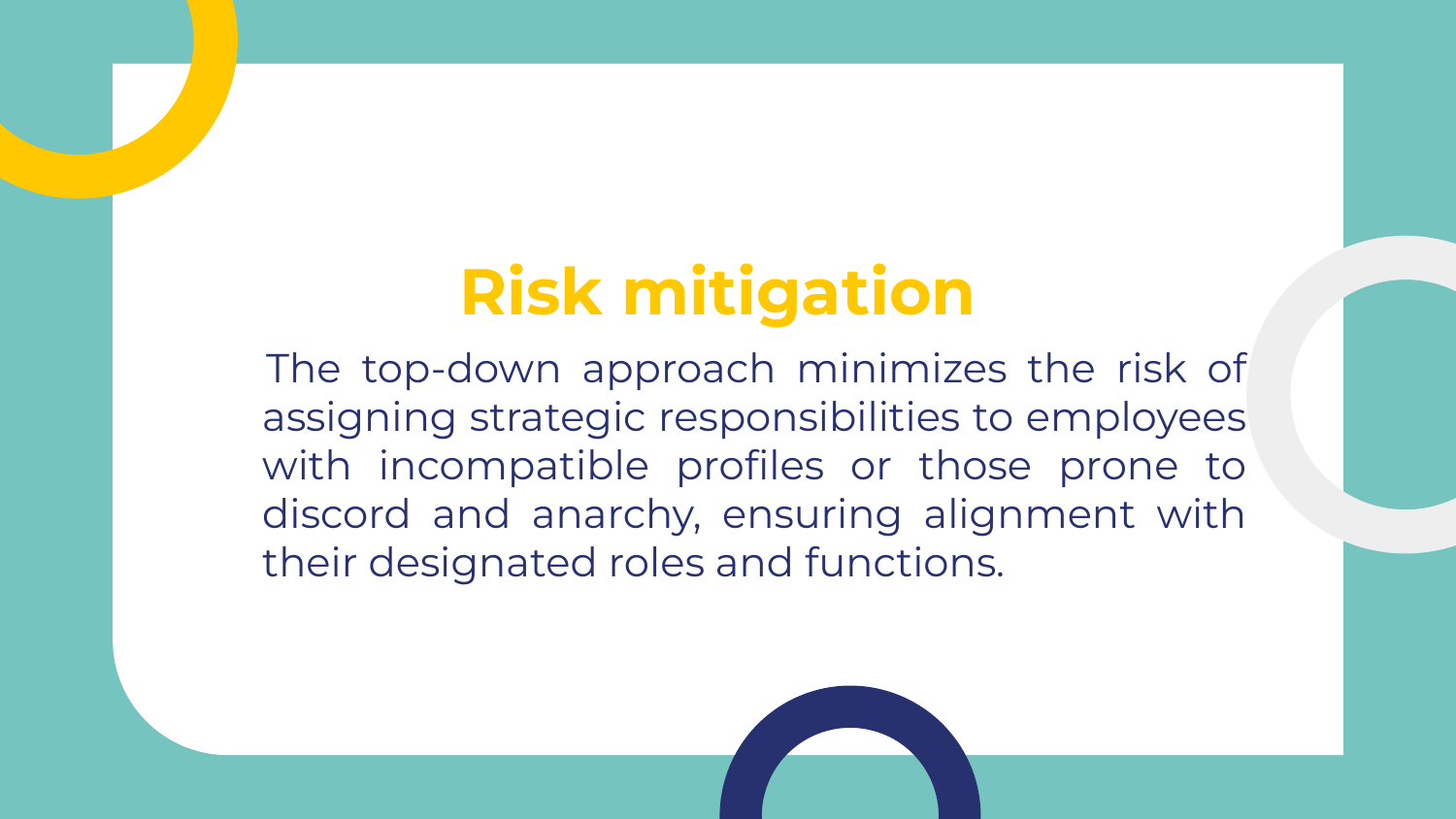

# Risk mitigation

The top-down approach minimizes the risk of assigning strategic responsibilities to employees with incompatible profiles or those prone to discord and anarchy, ensuring alignment with their designated roles and functions.